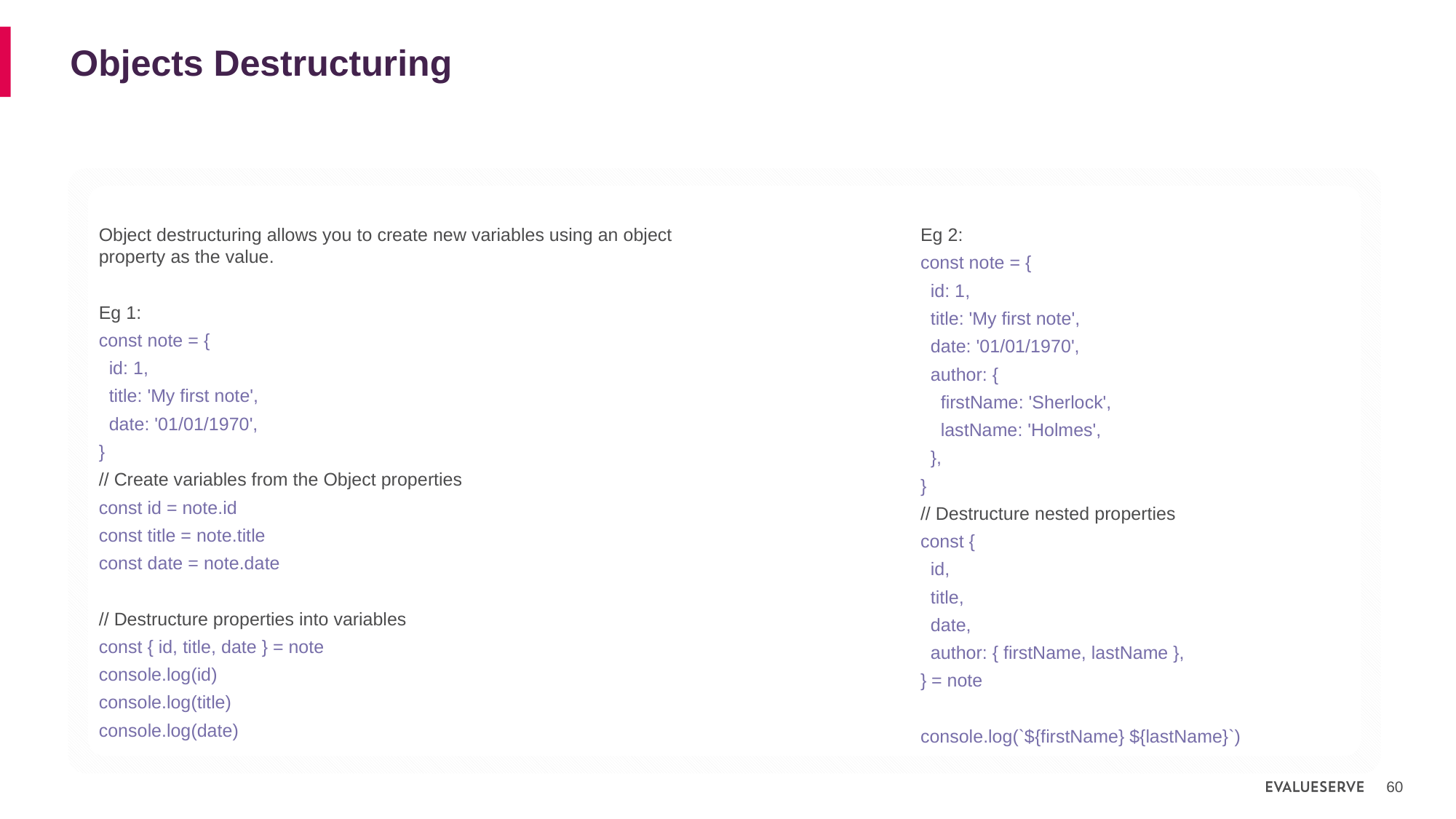

# Objects Destructuring

Object destructuring allows you to create new variables using an object property as the value.

Eg 1:
const note = {
  id: 1,
  title: 'My first note',
  date: '01/01/1970',
}
// Create variables from the Object properties
const id = note.id
const title = note.title
const date = note.date

// Destructure properties into variables
const { id, title, date } = note
console.log(id)
console.log(title)
console.log(date)
Eg 2:
const note = {
  id: 1,
  title: 'My first note',
  date: '01/01/1970',
  author: {
    firstName: 'Sherlock',
    lastName: 'Holmes',
  },
}
// Destructure nested properties
const {
  id,
  title,
  date,
  author: { firstName, lastName },
} = note

console.log(`${firstName} ${lastName}`)
60